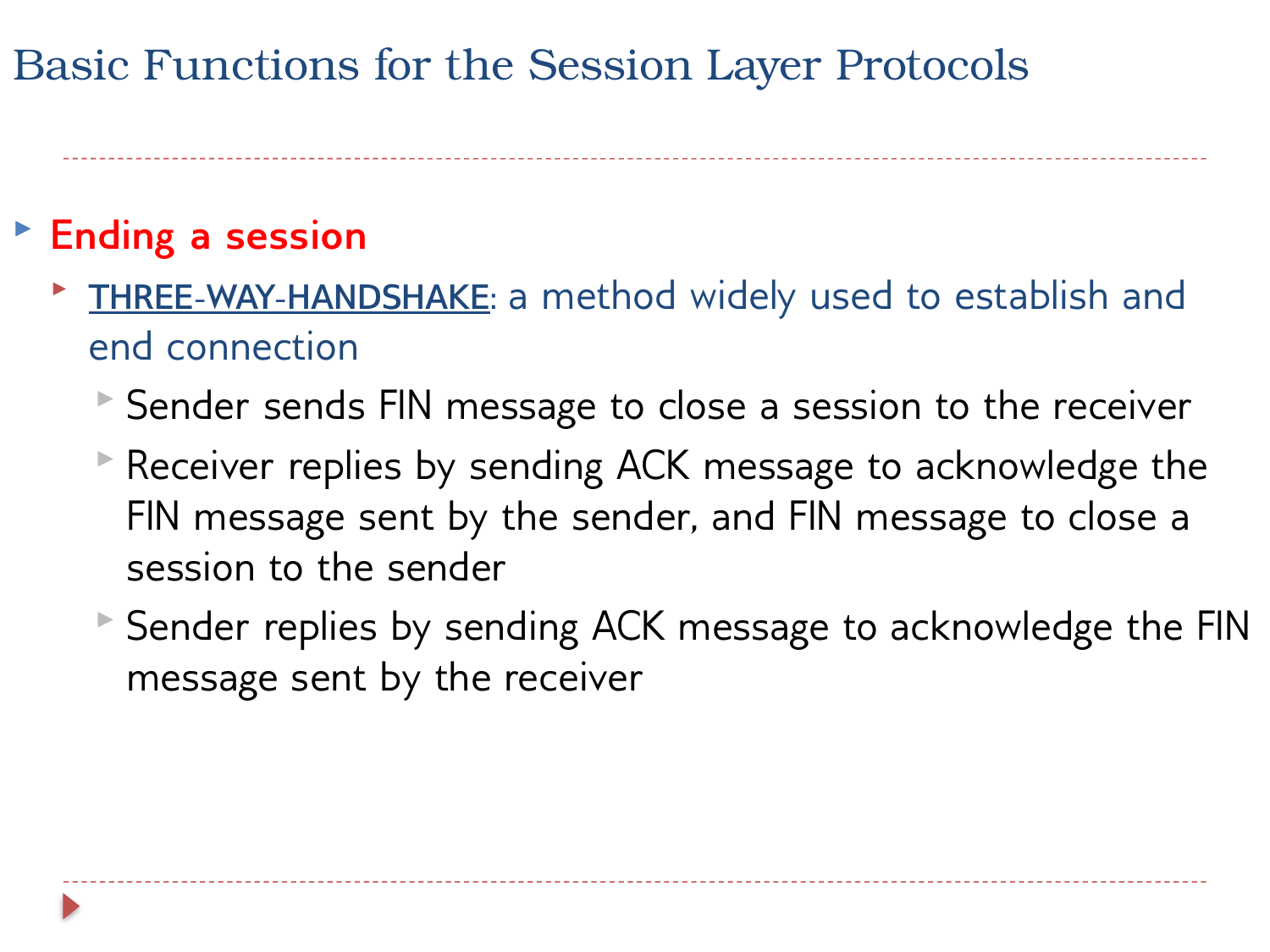

# Basic Functions for the Session Layer Protocols
Ending a session
THREE-WAY-HANDSHAKE: a method widely used to establish and end connection
Sender sends FIN message to close a session to the receiver
Receiver replies by sending ACK message to acknowledge the FIN message sent by the sender, and FIN message to close a session to the sender
Sender replies by sending ACK message to acknowledge the FIN message sent by the receiver